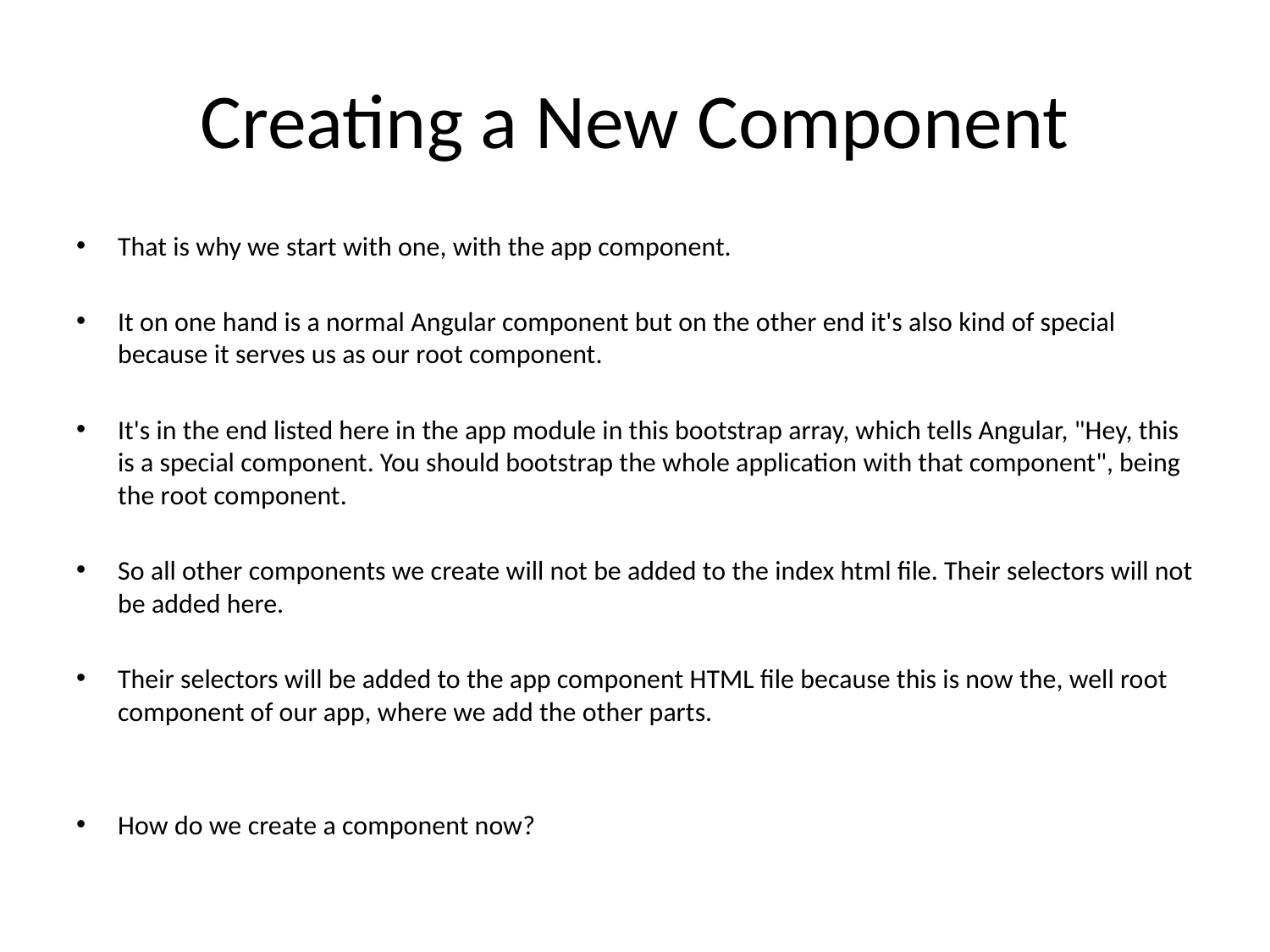

# Creating a New Component
That is why we start with one, with the app component.

It on one hand is a normal Angular component but on the other end it's also kind of special because it serves us as our root component.

It's in the end listed here in the app module in this bootstrap array, which tells Angular, "Hey, this is a special component. You should bootstrap the whole application with that component", being the root component.

So all other components we create will not be added to the index html file. Their selectors will not be added here.

Their selectors will be added to the app component HTML file because this is now the, well root component of our app, where we add the other parts.

How do we create a component now?